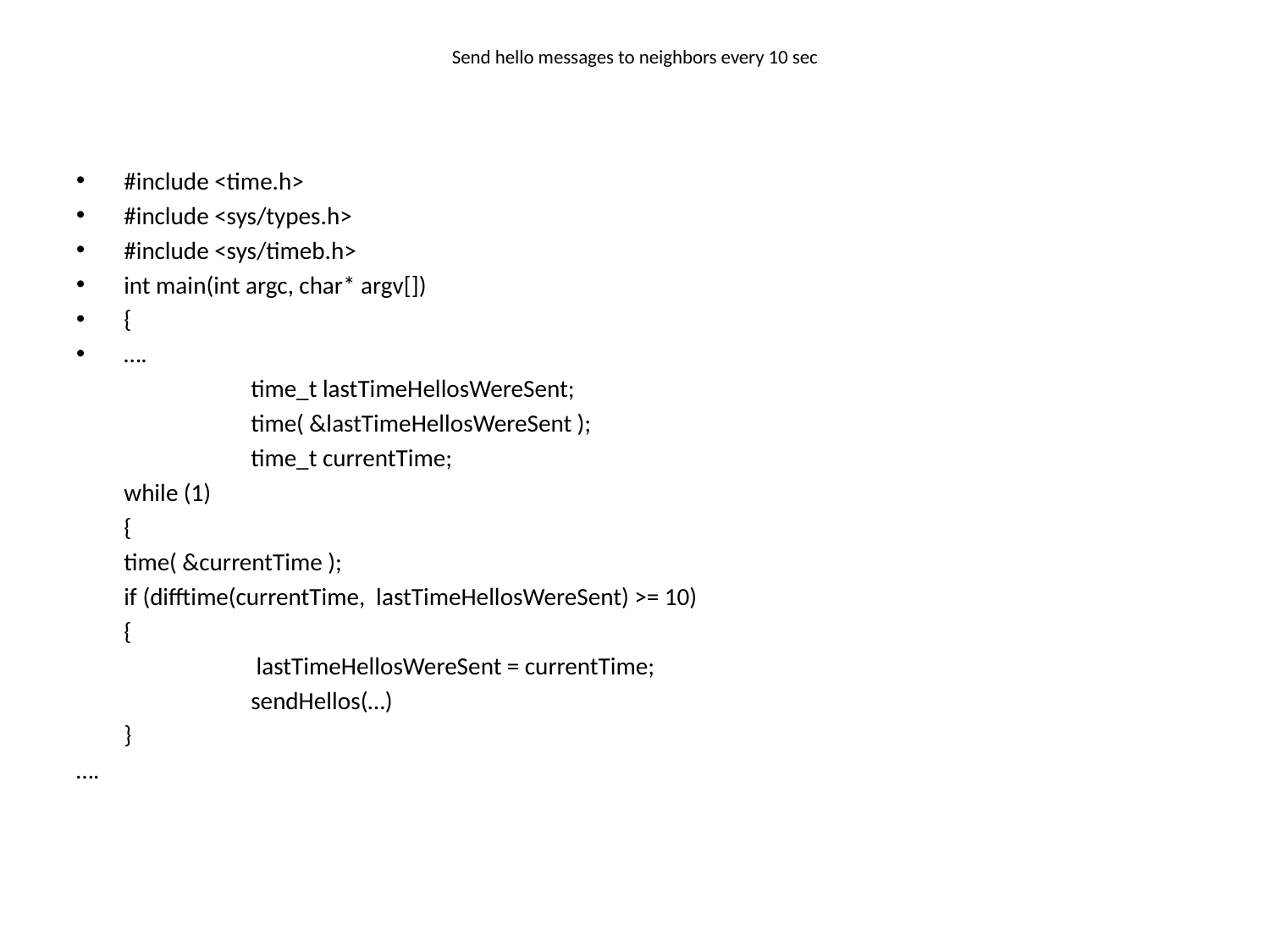

# Send hello messages to neighbors every 10 sec
#include <time.h>
#include <sys/types.h>
#include <sys/timeb.h>
int main(int argc, char* argv[])
{
….
		time_t lastTimeHellosWereSent;
		time( &lastTimeHellosWereSent );
		time_t currentTime;
	while (1)
	{
	time( &currentTime );
	if (difftime(currentTime,  lastTimeHellosWereSent) >= 10)
	{
		 lastTimeHellosWereSent = currentTime;
		sendHellos(…)
	}
….